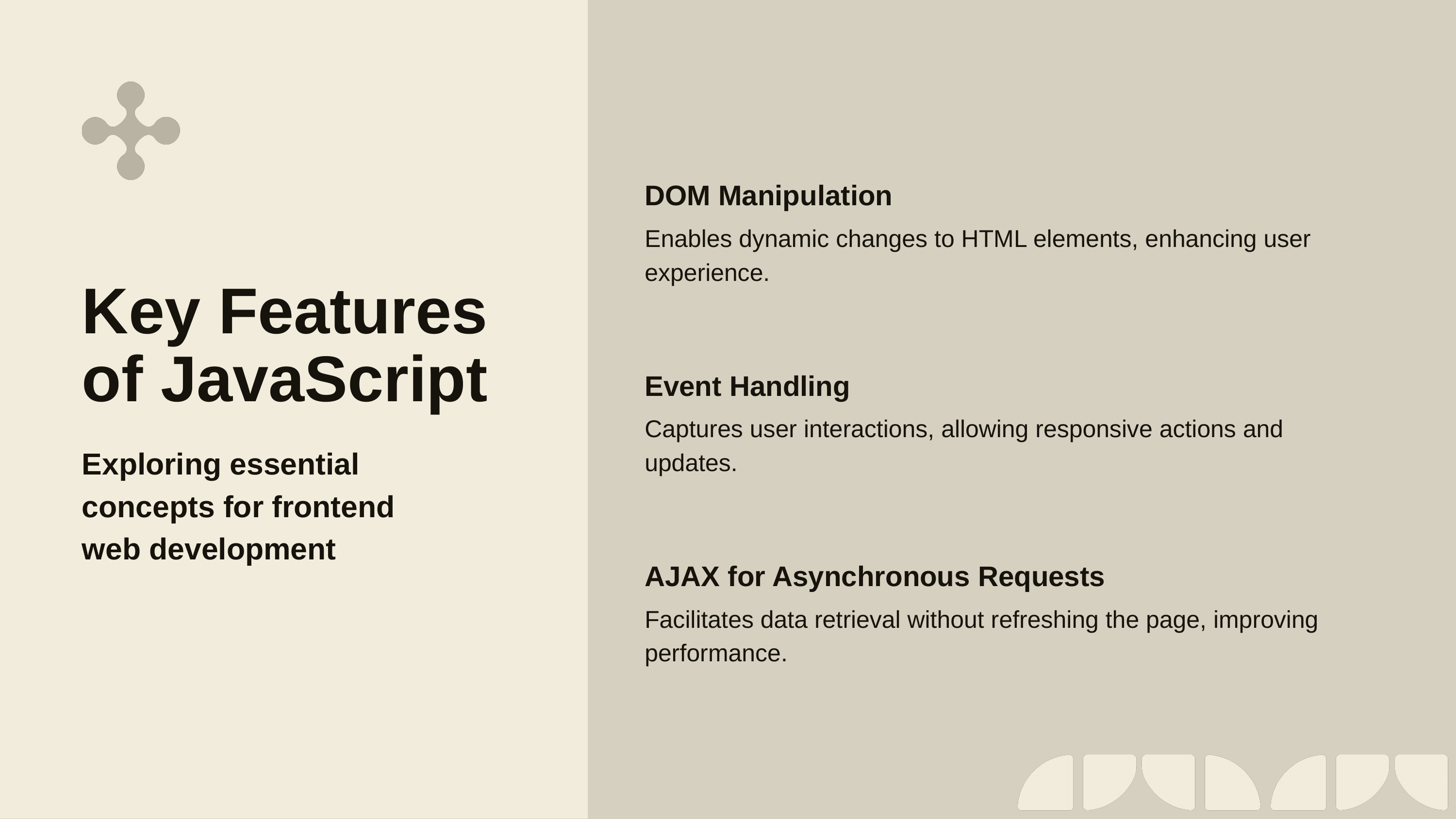

DOM Manipulation
Enables dynamic changes to HTML elements, enhancing user experience.
Key Features of JavaScript
Exploring essential concepts for frontend web development
Event Handling
Captures user interactions, allowing responsive actions and updates.
AJAX for Asynchronous Requests
Facilitates data retrieval without refreshing the page, improving performance.